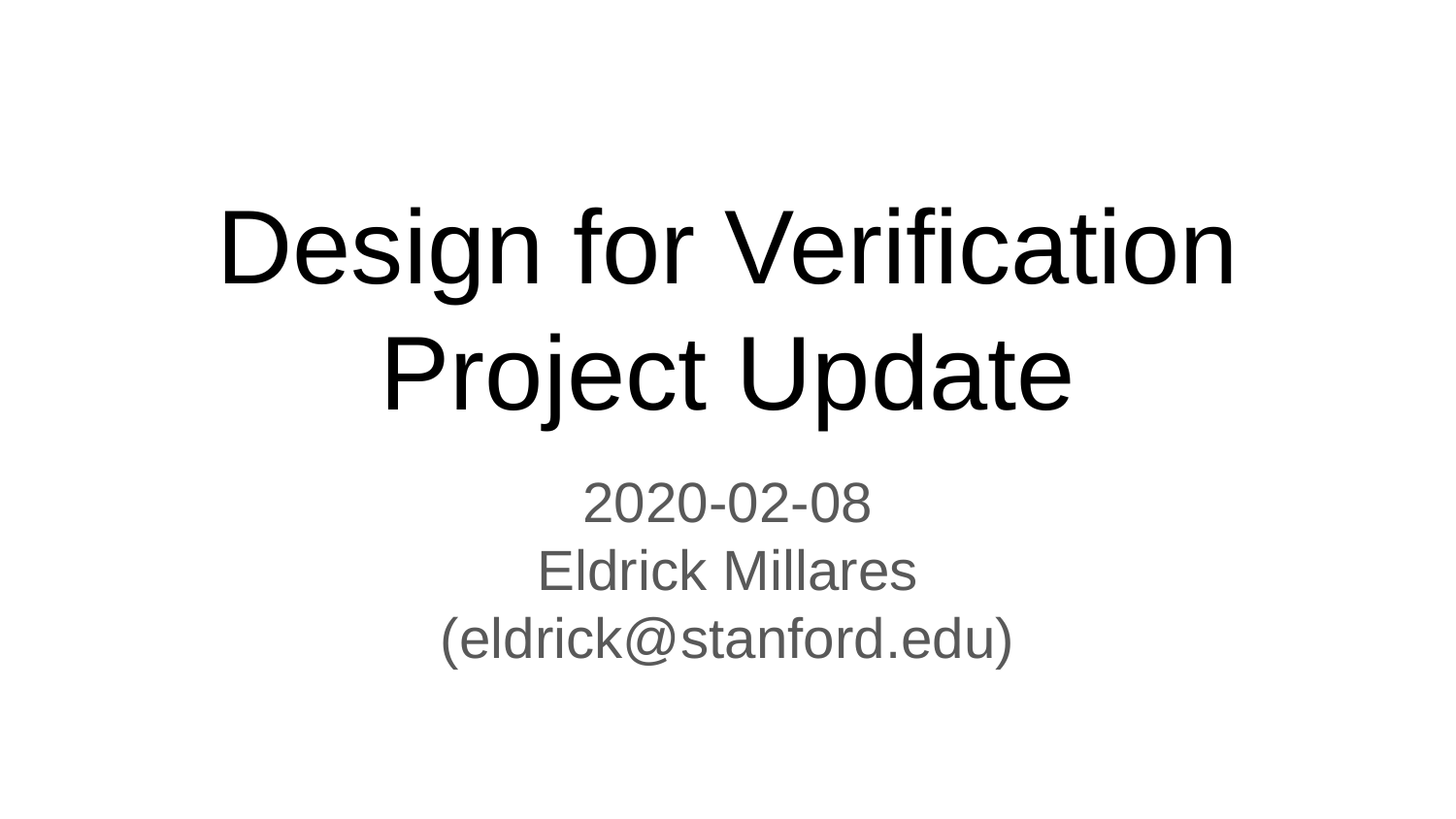

# Design for Verification Project Update
2020-02-08
Eldrick Millares
(eldrick@stanford.edu)